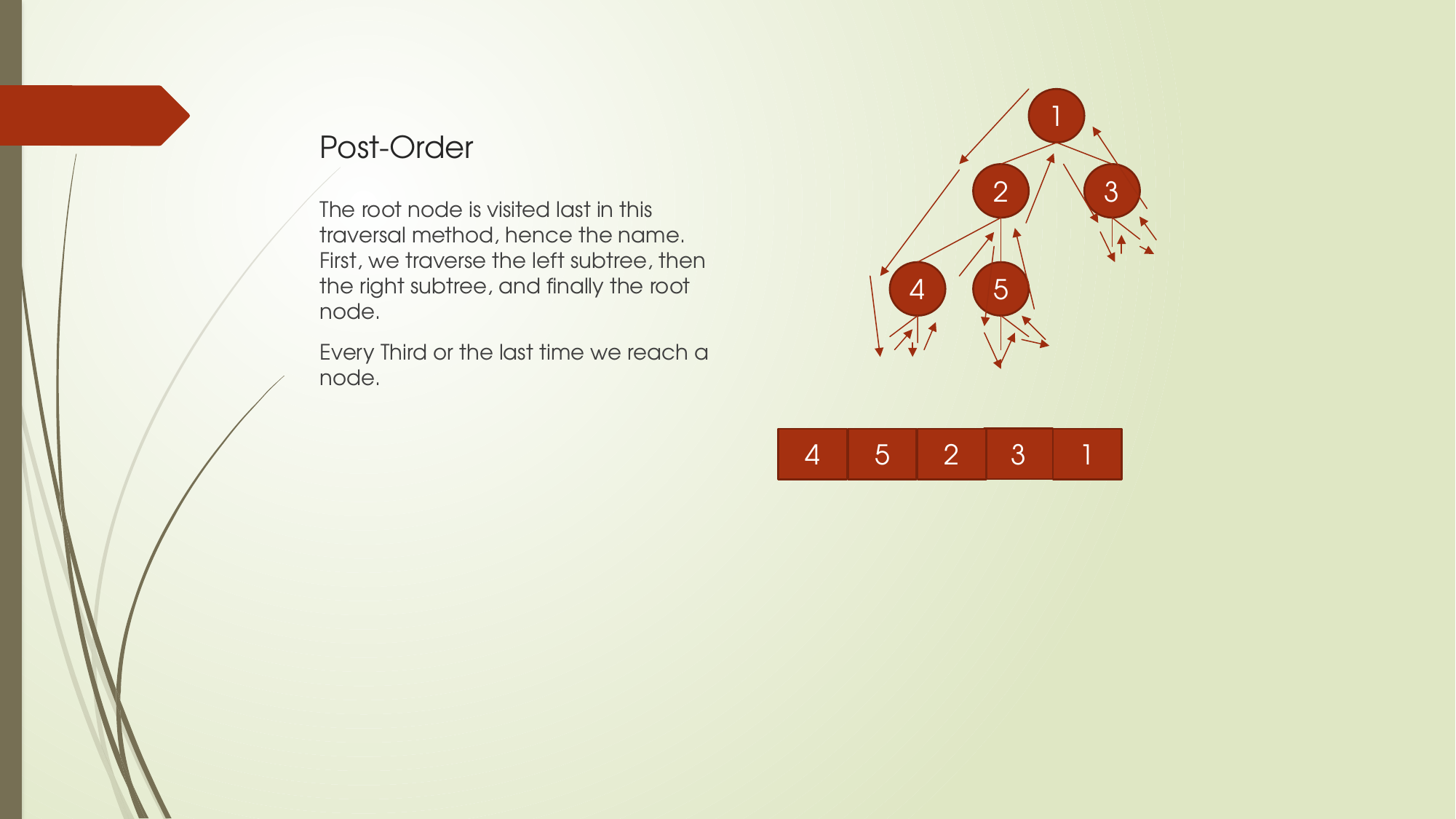

# Post-Order

1
3
2
The root node is visited last in this traversal method, hence the name. First, we traverse the left subtree, then the right subtree, and finally the root node.
Every Third or the last time we reach a node.
4
5
3
4
5
2
1